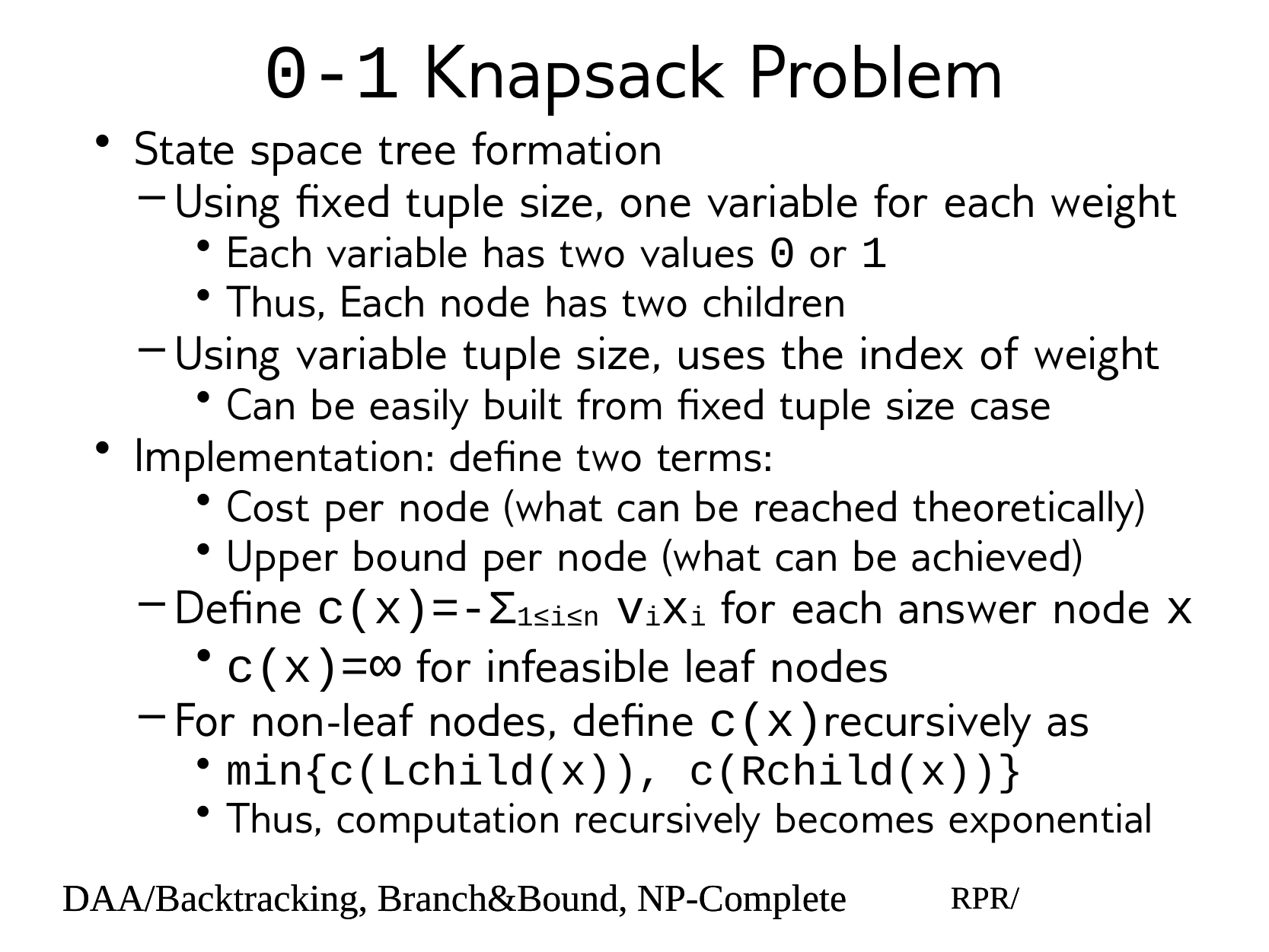

# 0-1 Knapsack Problem
State space tree formation
Using fixed tuple size, one variable for each weight
Each variable has two values 0 or 1
Thus, Each node has two children
Using variable tuple size, uses the index of weight
Can be easily built from fixed tuple size case
Implementation: define two terms:
Cost per node (what can be reached theoretically)
Upper bound per node (what can be achieved)
Define c(x)=-Σ1≤i≤n vixi for each answer node x
c(x)=∞ for infeasible leaf nodes
For non-leaf nodes, define c(x)recursively as
min{c(Lchild(x)), c(Rchild(x))}
Thus, computation recursively becomes exponential
DAA/Backtracking, Branch&Bound, NP-Complete
RPR/
11